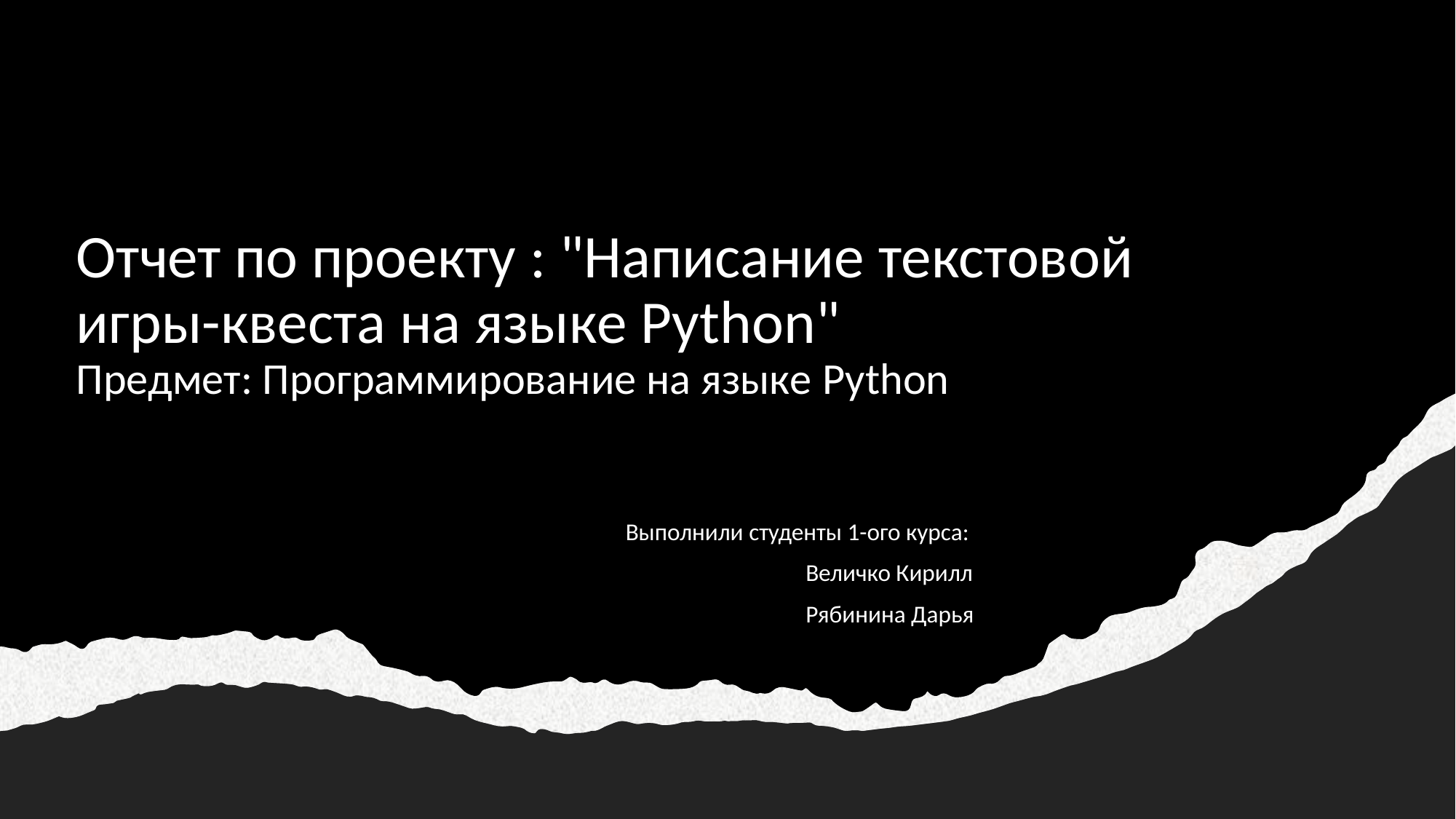

# Отчет по проекту : "Написание текстовой игры-квеста на языке Python"
Предмет: Программирование на языке Python

Выполнили студенты 1-ого курса:
                                 Величко Кирилл
                                 Рябинина Дарья